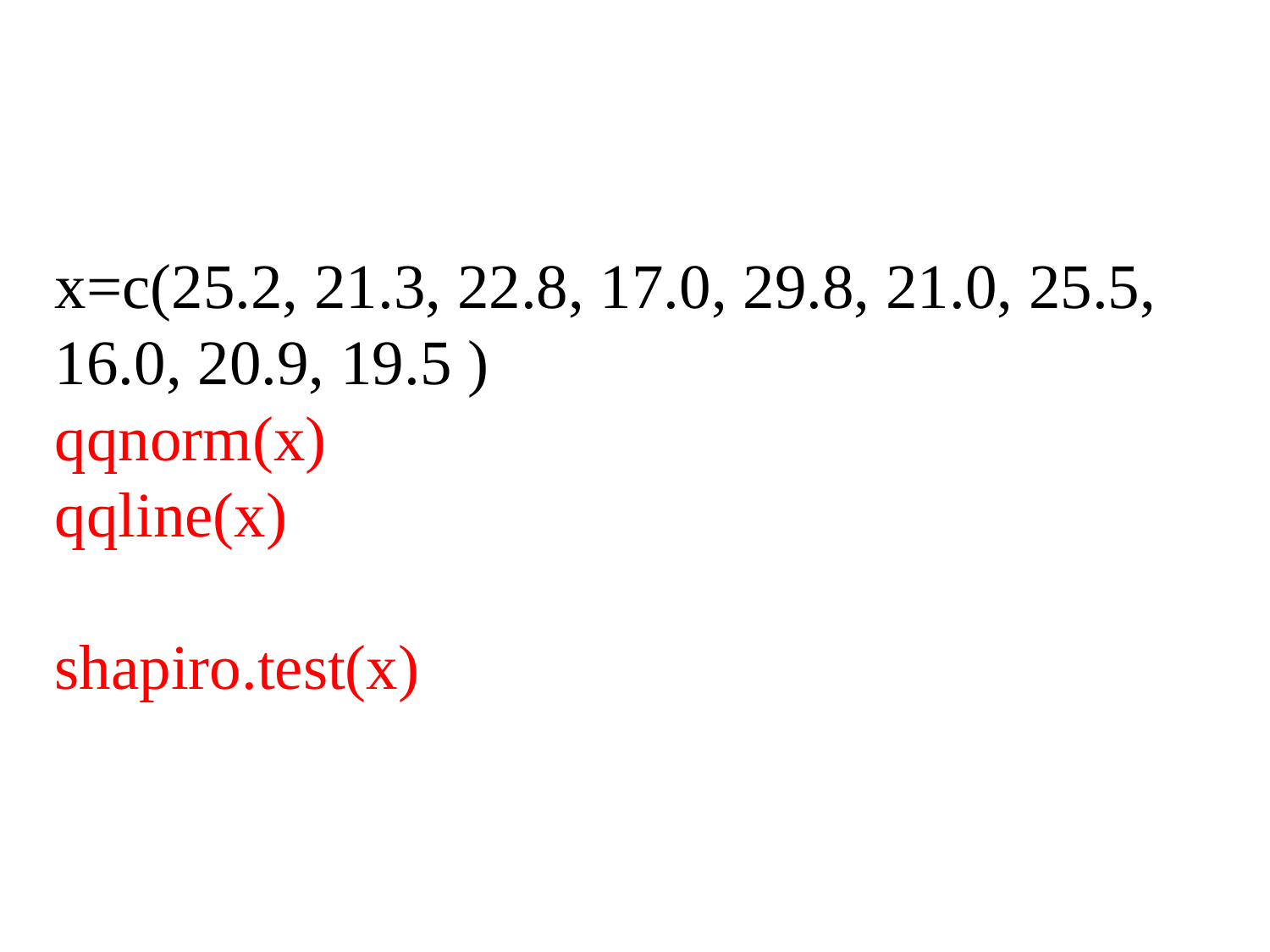

x=c(25.2, 21.3, 22.8, 17.0, 29.8, 21.0, 25.5, 16.0, 20.9, 19.5 )
qqnorm(x)
qqline(x)

shapiro.test(x)